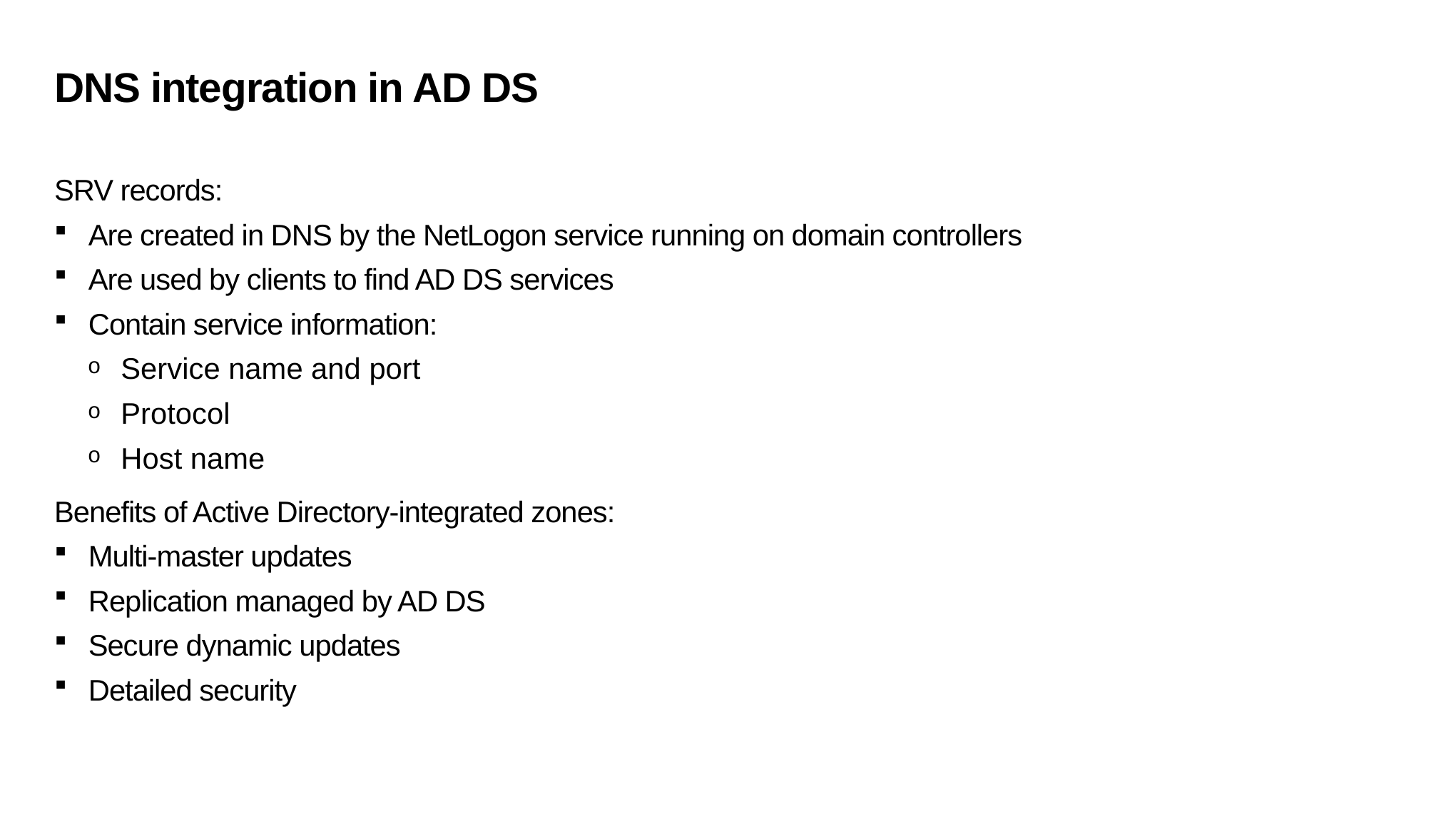

# DNS integration in AD DS
SRV records:
Are created in DNS by the NetLogon service running on domain controllers
Are used by clients to find AD DS services
Contain service information:
Service name and port
Protocol
Host name
Benefits of Active Directory-integrated zones:
Multi-master updates
Replication managed by AD DS
Secure dynamic updates
Detailed security